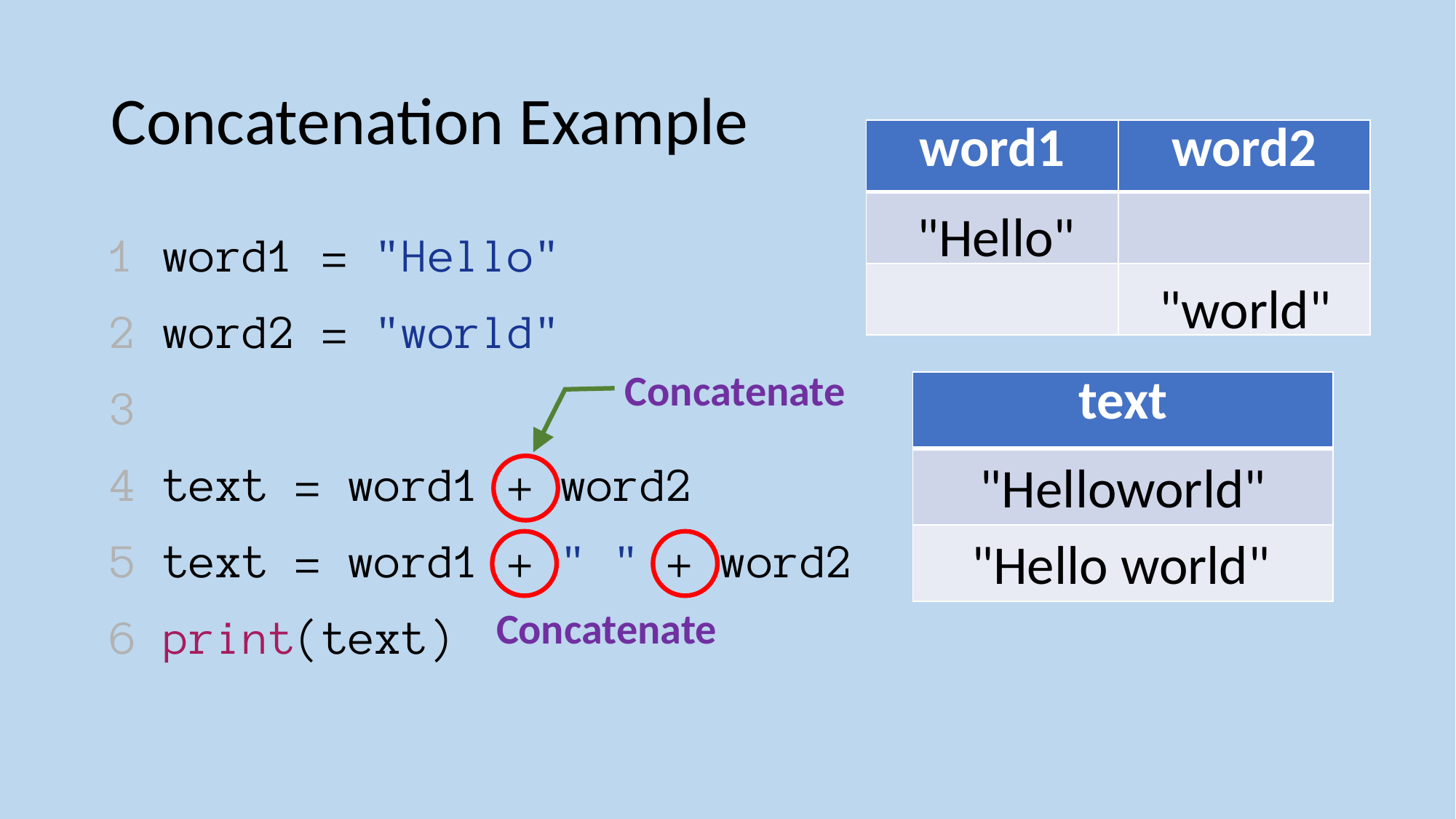

# Concatenation Example
| word1 | word2 |
| --- | --- |
|  |  |
|  |  |
"Hello"
1 word1 = "Hello"
2 word2 = "world"
3
4 text = word1 + word2
5 text = word1 + " " + word2
6 print(text)
"world"
Concatenate

| text |
| --- |
|  |
|  |
"Helloworld"
"Hello world"

Concatenate